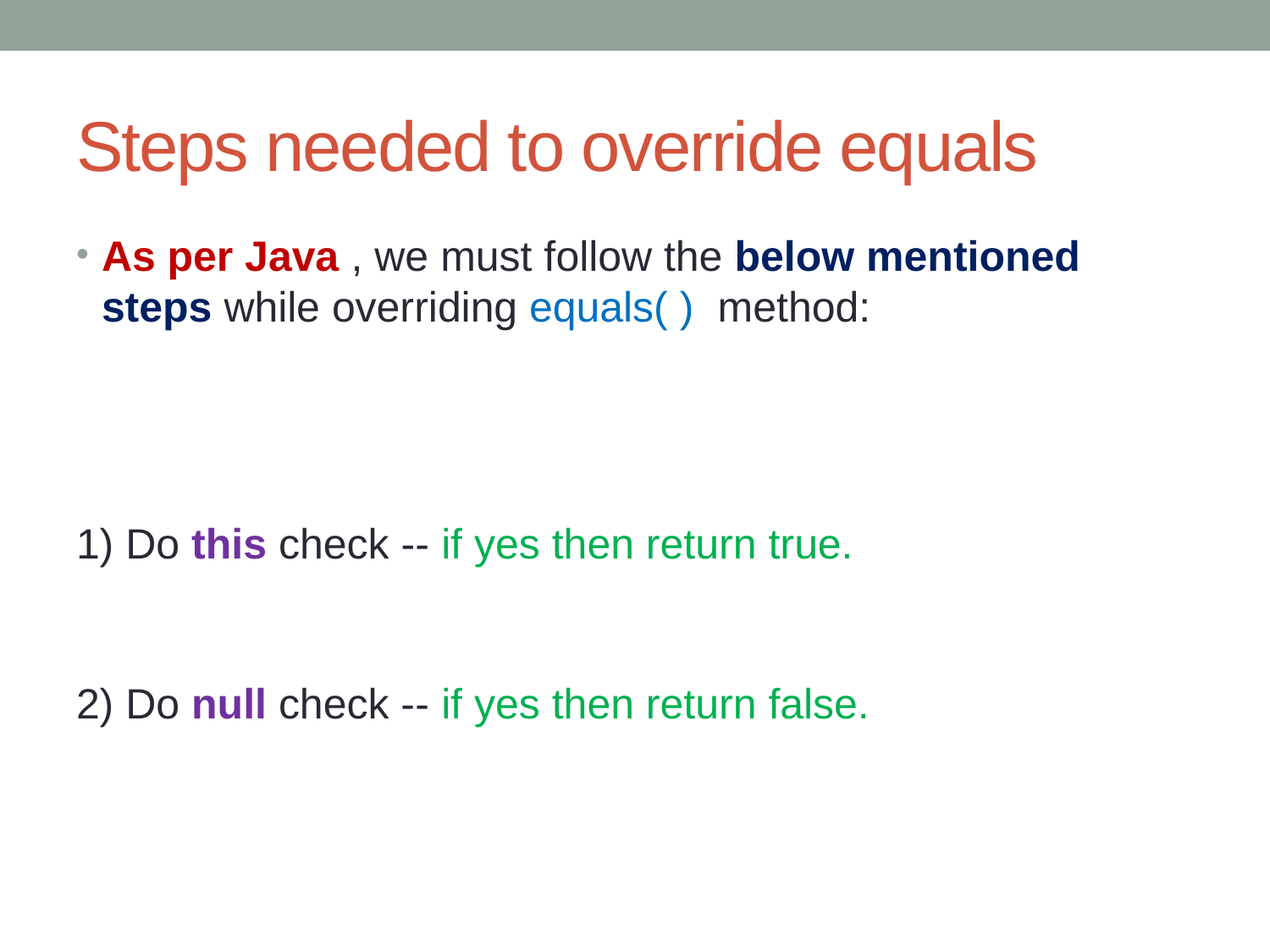

# Steps needed to override equals
As per Java , we must follow the below mentioned steps while overriding equals( )  method:

1) Do this check -- if yes then return true.
2) Do null check -- if yes then return false.